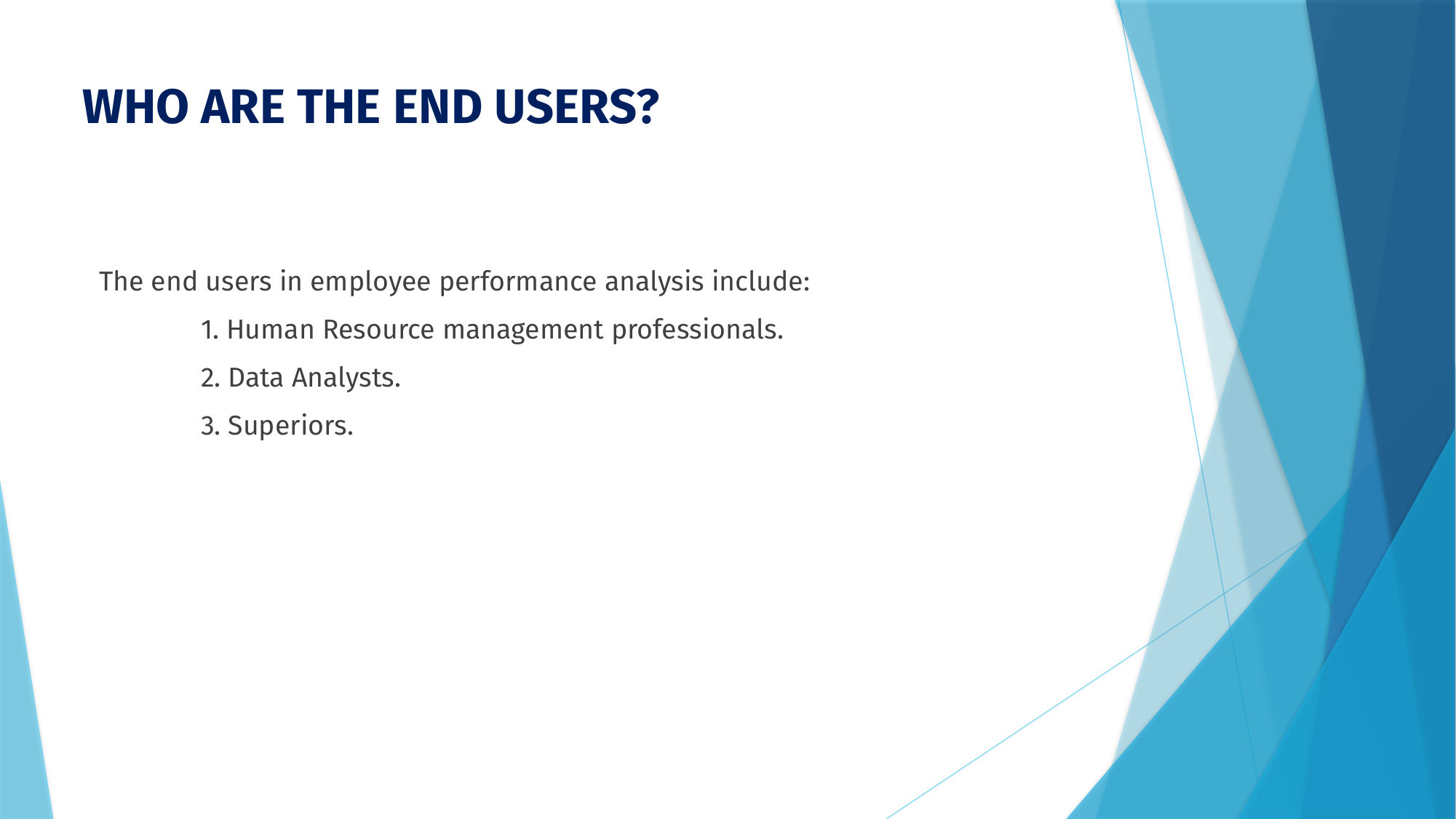

# WHO ARE THE END USERS?
 The end users in employee performance analysis include:
	1. Human Resource management professionals.
	2. Data Analysts.
	3. Superiors.